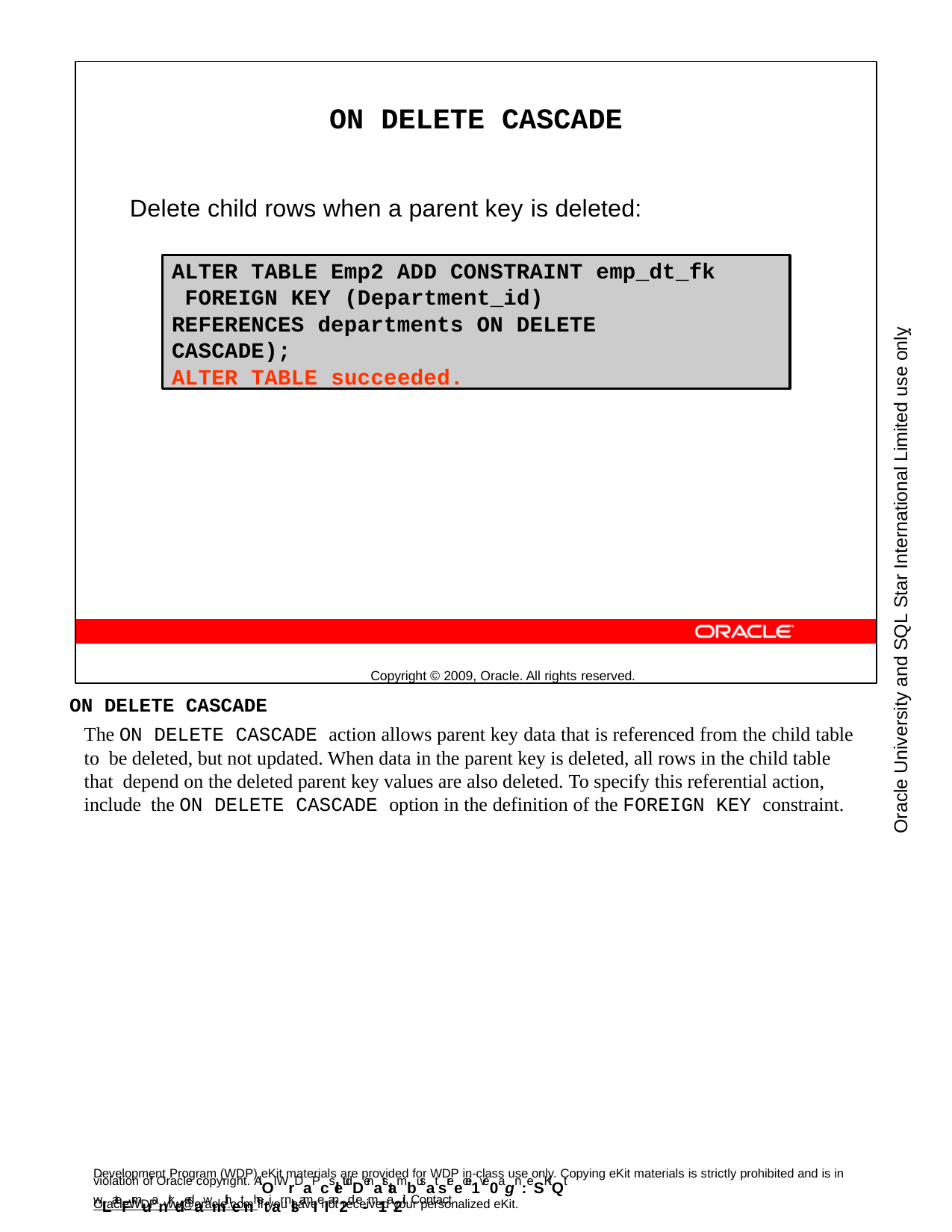

ON DELETE CASCADE

Delete child rows when a parent key is deleted:

Copyright © 2009, Oracle. All rights reserved.
ALTER TABLE Emp2 ADD CONSTRAINT emp_dt_fk  FOREIGN KEY (Department_id)
REFERENCES departments ON DELETE CASCADE);
ALTER TABLE succeeded.
Oracle University and SQL Star International Limited use onlyฺ

ON DELETE CASCADE
The ON DELETE CASCADE action allows parent key data that is referenced from the child table to  be deleted, but not updated. When data in the parent key is deleted, all rows in the child table that  depend on the deleted parent key values are also deleted. To specify this referential action, include  the ON DELETE CASCADE option in the definition of the FOREIGN KEY constraint.
Development Program (WDP) eKit materials are provided for WDP in-class use only. Copying eKit materials is strictly prohibited and is in
violation of Oracle copyright. AlOl WrDaPcsletudDenatstambusat sreecei1ve0agn:eSKiQt wLateFrmuanrkdedawmithetnhetiar nlsamIeI an2d e-m1a2il. Contact
OracleWDP_ww@oracle.com if you have not received your personalized eKit.